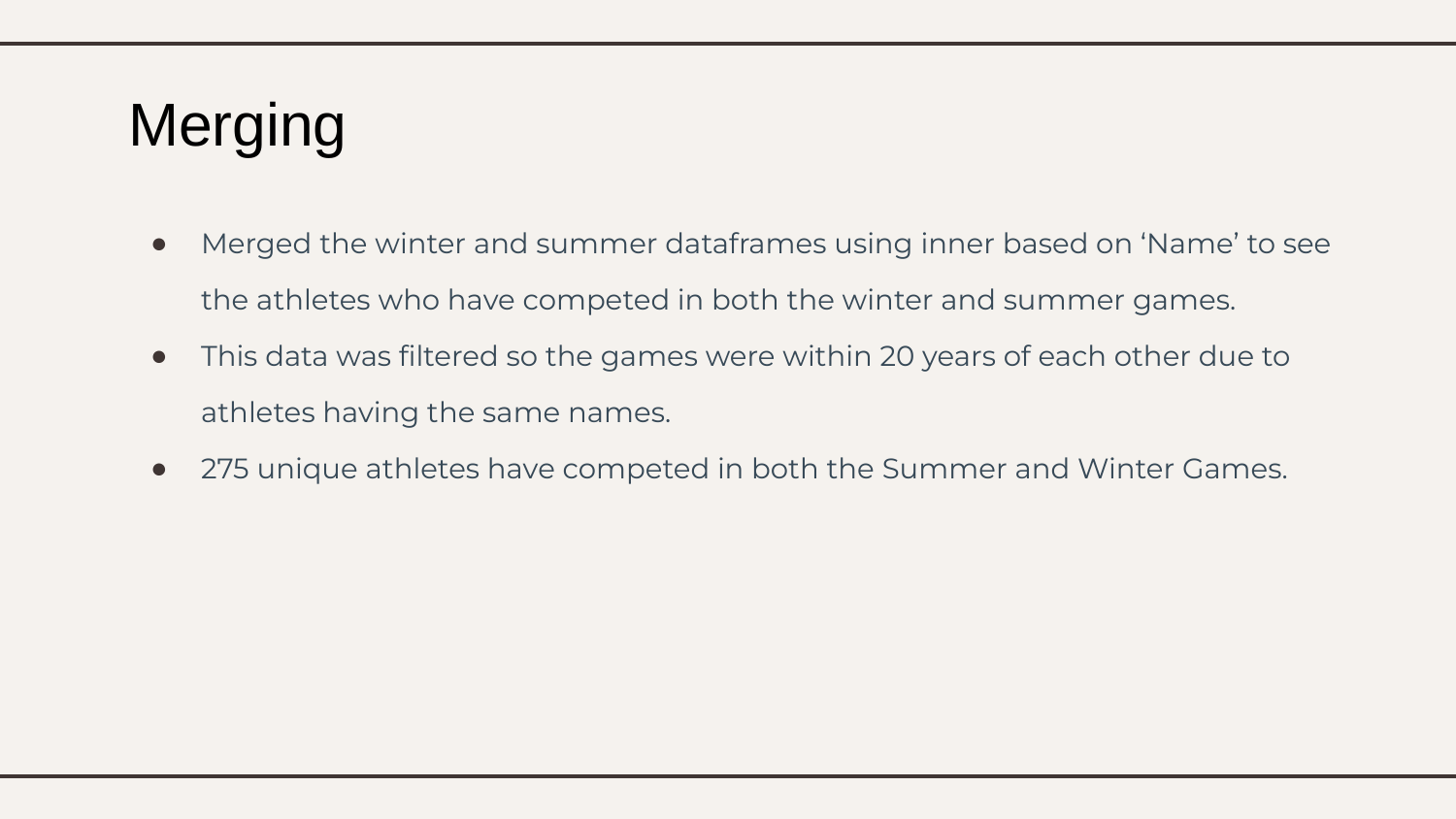

# Merging
Merged the winter and summer dataframes using inner based on ‘Name’ to see the athletes who have competed in both the winter and summer games.
This data was filtered so the games were within 20 years of each other due to athletes having the same names.
275 unique athletes have competed in both the Summer and Winter Games.